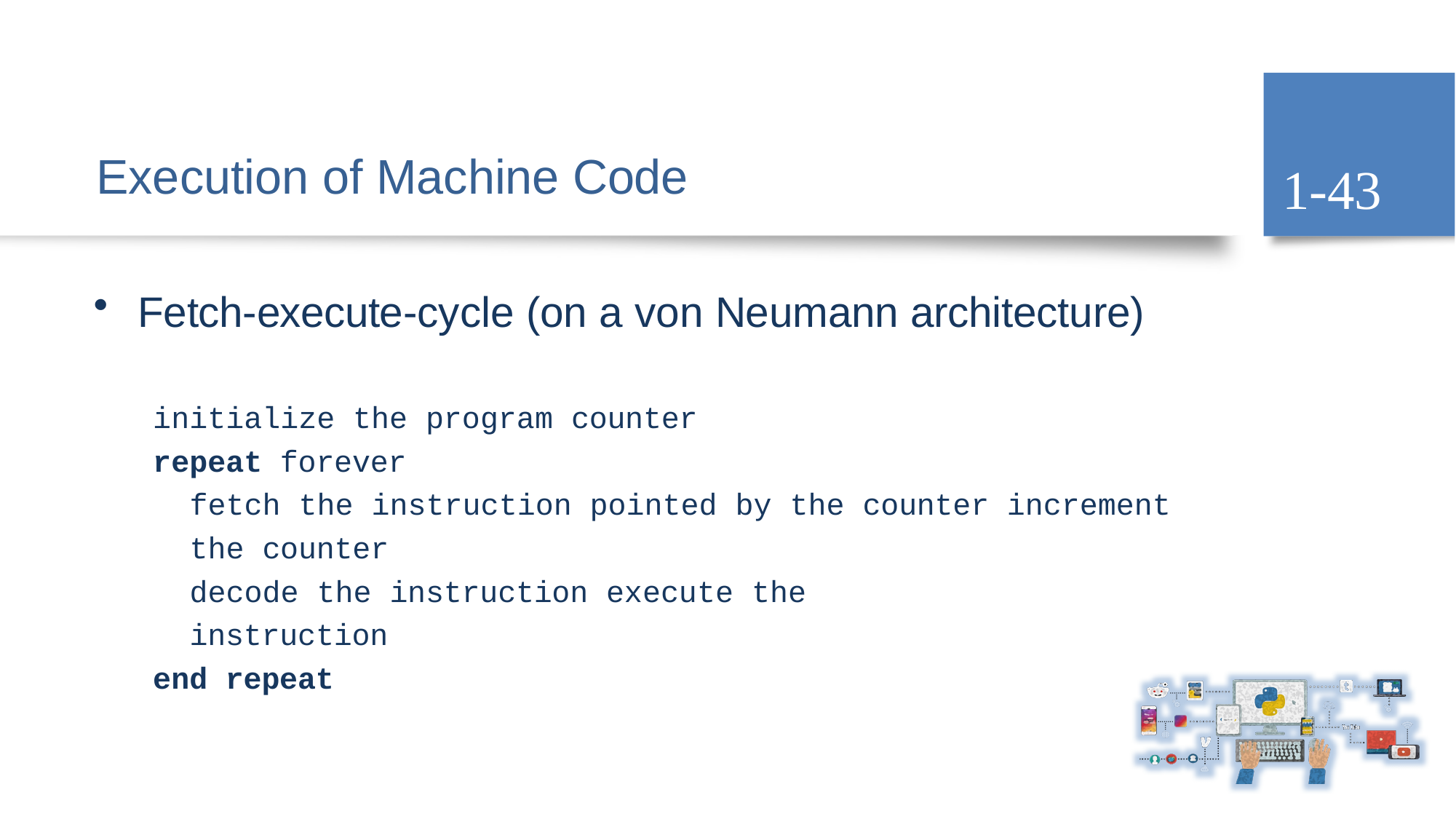

1-43
# Execution of Machine Code
Fetch-execute-cycle (on a von Neumann architecture)
initialize the program counter
repeat forever
fetch the instruction pointed by the counter increment the counter
decode the instruction execute the instruction
end repeat